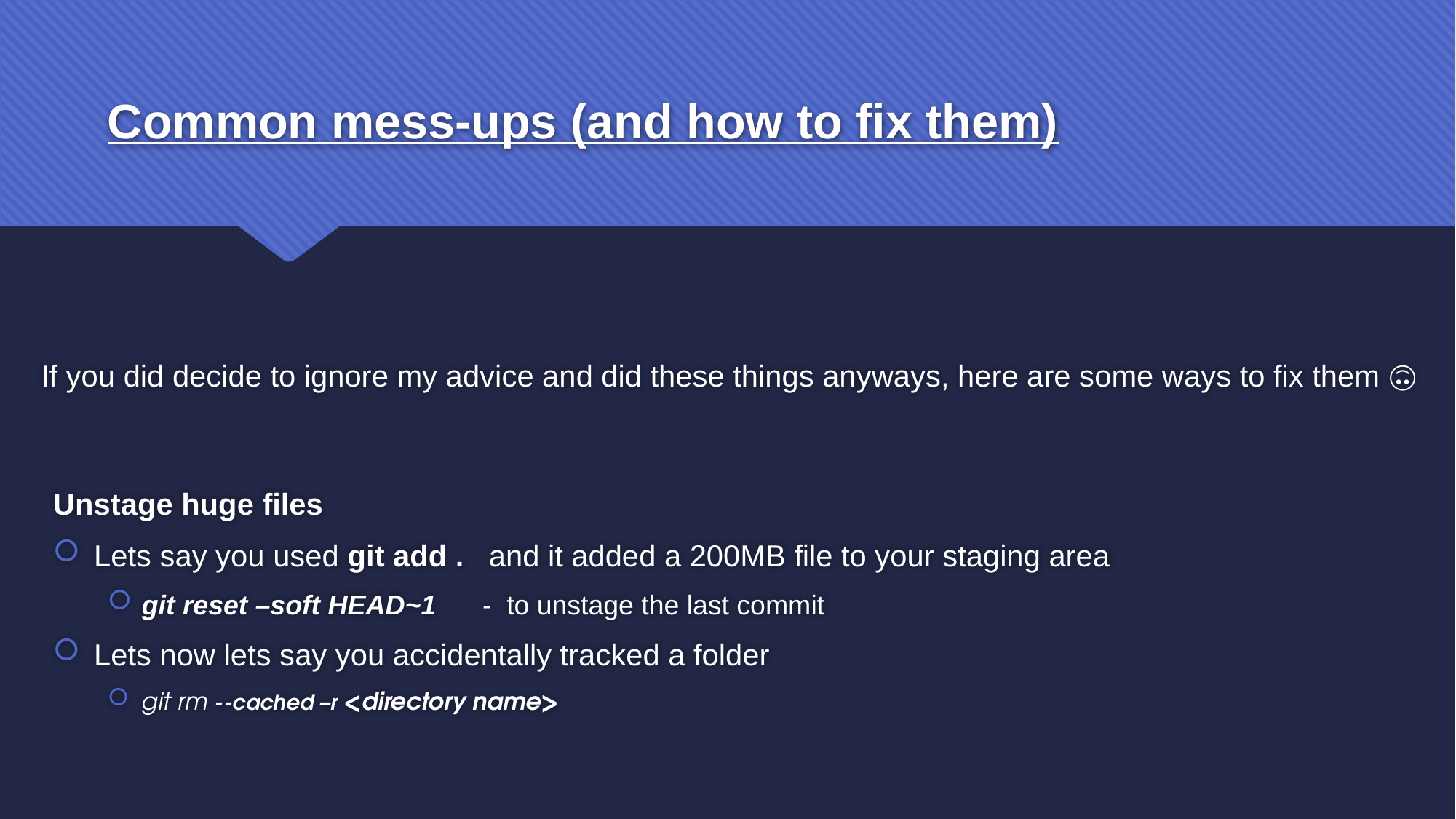

# Common mess-ups (and how to fix them)

If you did decide to ignore my advice and did these things anyways, here are some ways to fix them 🙃

Unstage huge files
Lets say you used git add .   and it added a 200MB file to your staging area
git reset –soft HEAD~1      -  to unstage the last commit
Lets now lets say you accidentally tracked a folder
git rm --cached –r <directory name>